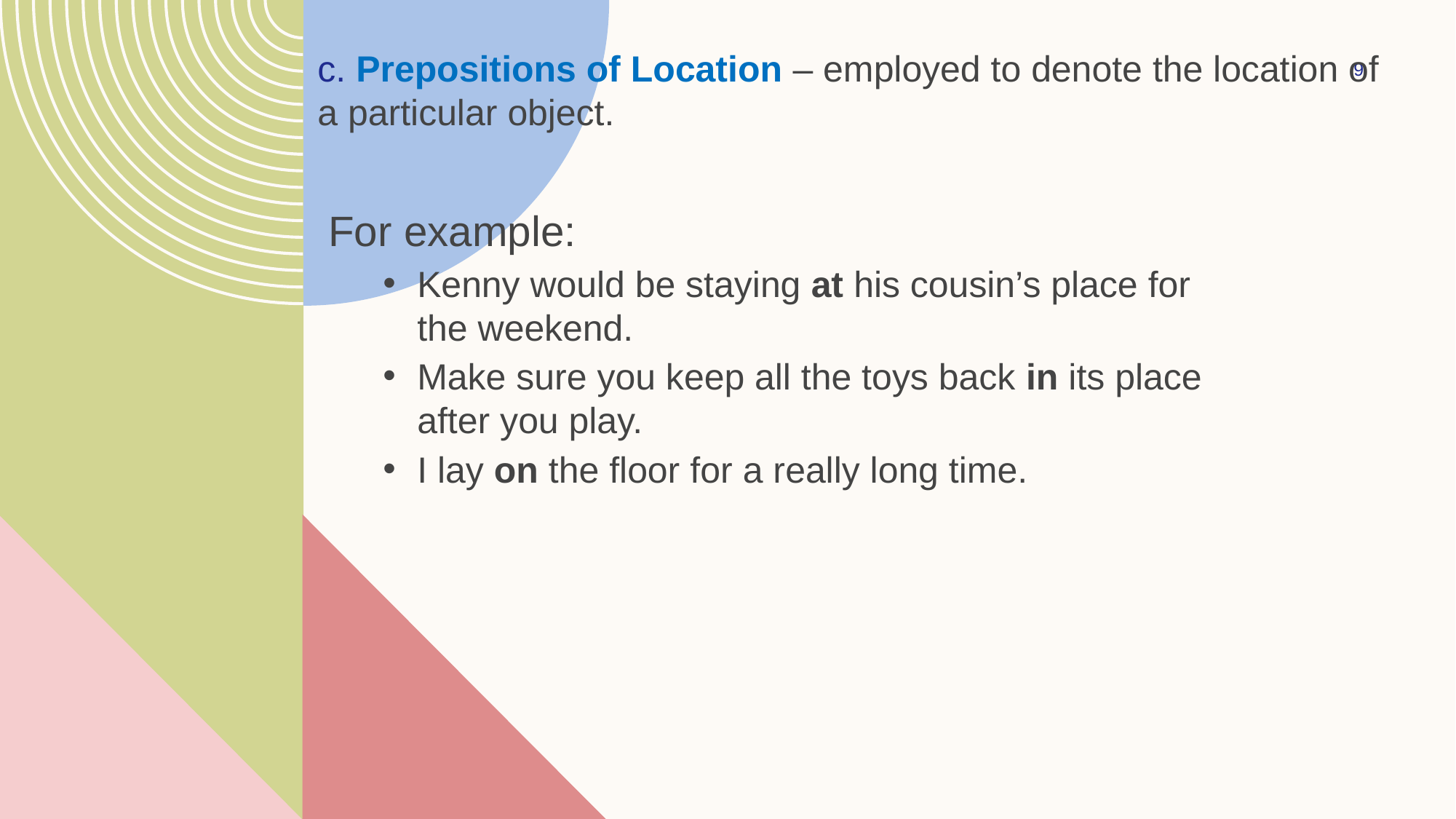

c. Prepositions of Location – employed to denote the location of a particular object.

9
For example:
Kenny would be staying at his cousin’s place for the weekend.
Make sure you keep all the toys back in its place after you play.
I lay on the floor for a really long time.